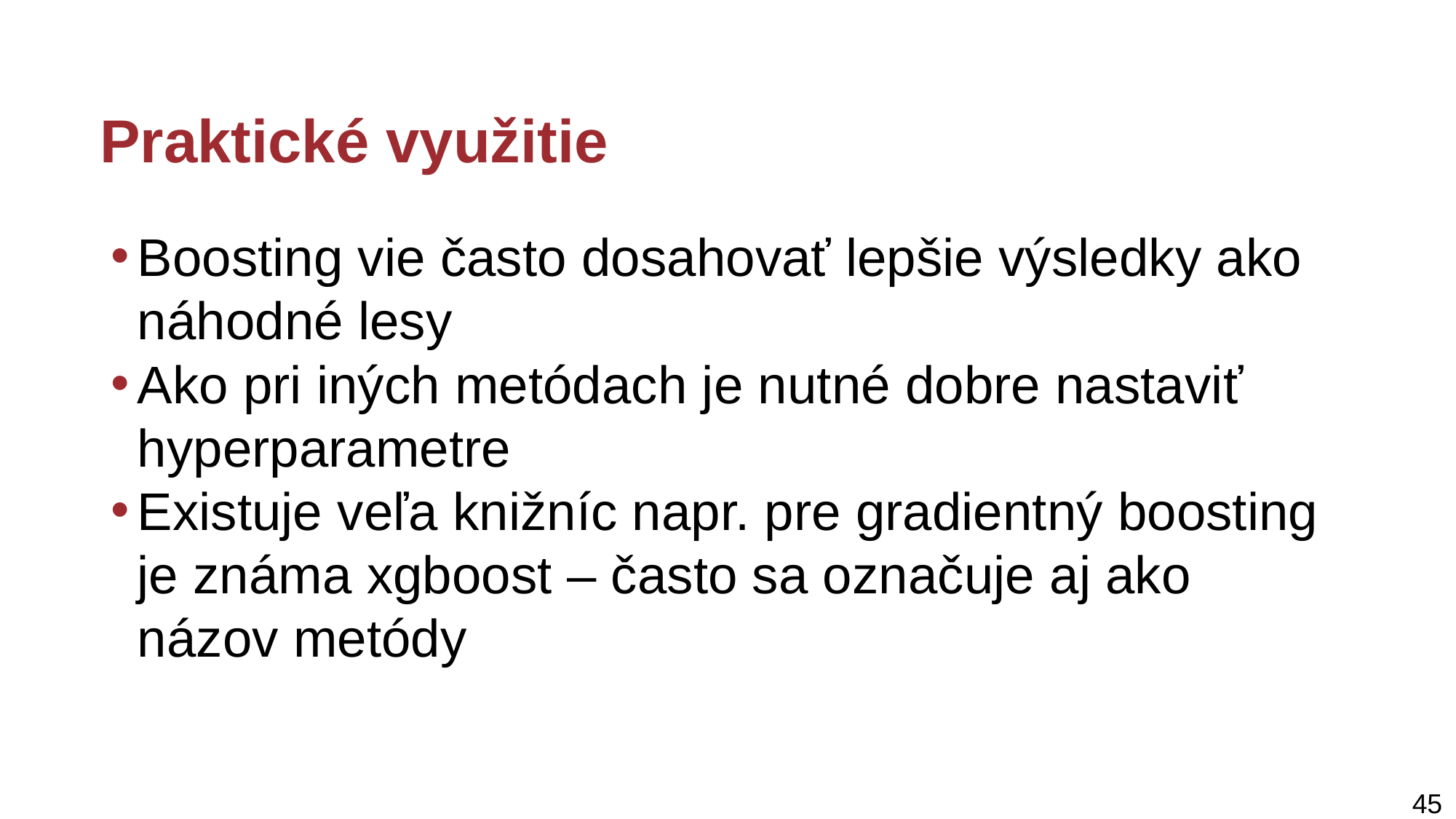

# Praktické využitie
Boosting vie často dosahovať lepšie výsledky ako náhodné lesy
Ako pri iných metódach je nutné dobre nastaviť hyperparametre
Existuje veľa knižníc napr. pre gradientný boosting je známa xgboost – často sa označuje aj ako názov metódy